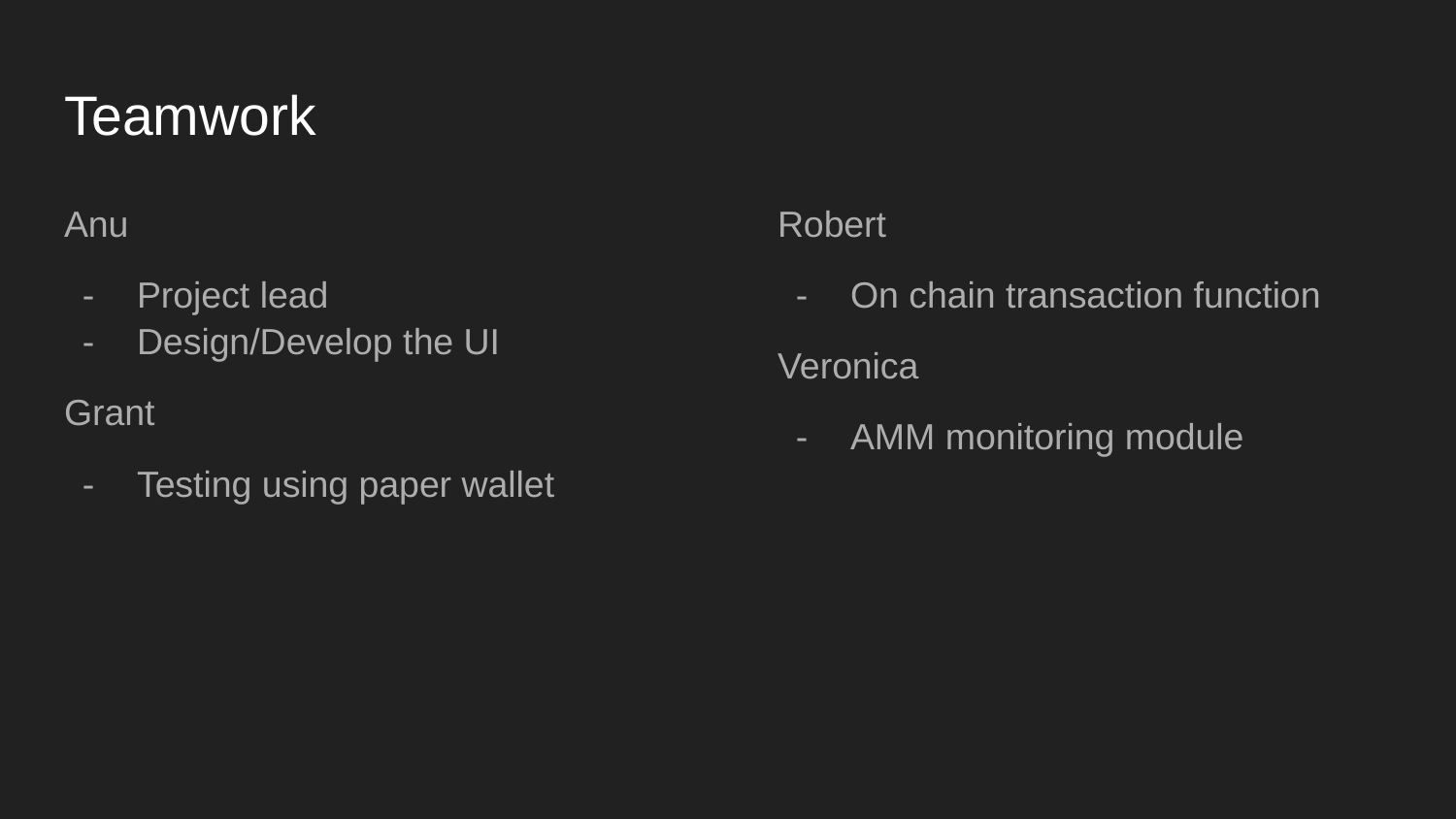

# Teamwork
Anu
Project lead
Design/Develop the UI
Grant
Testing using paper wallet
Robert
On chain transaction function
Veronica
AMM monitoring module